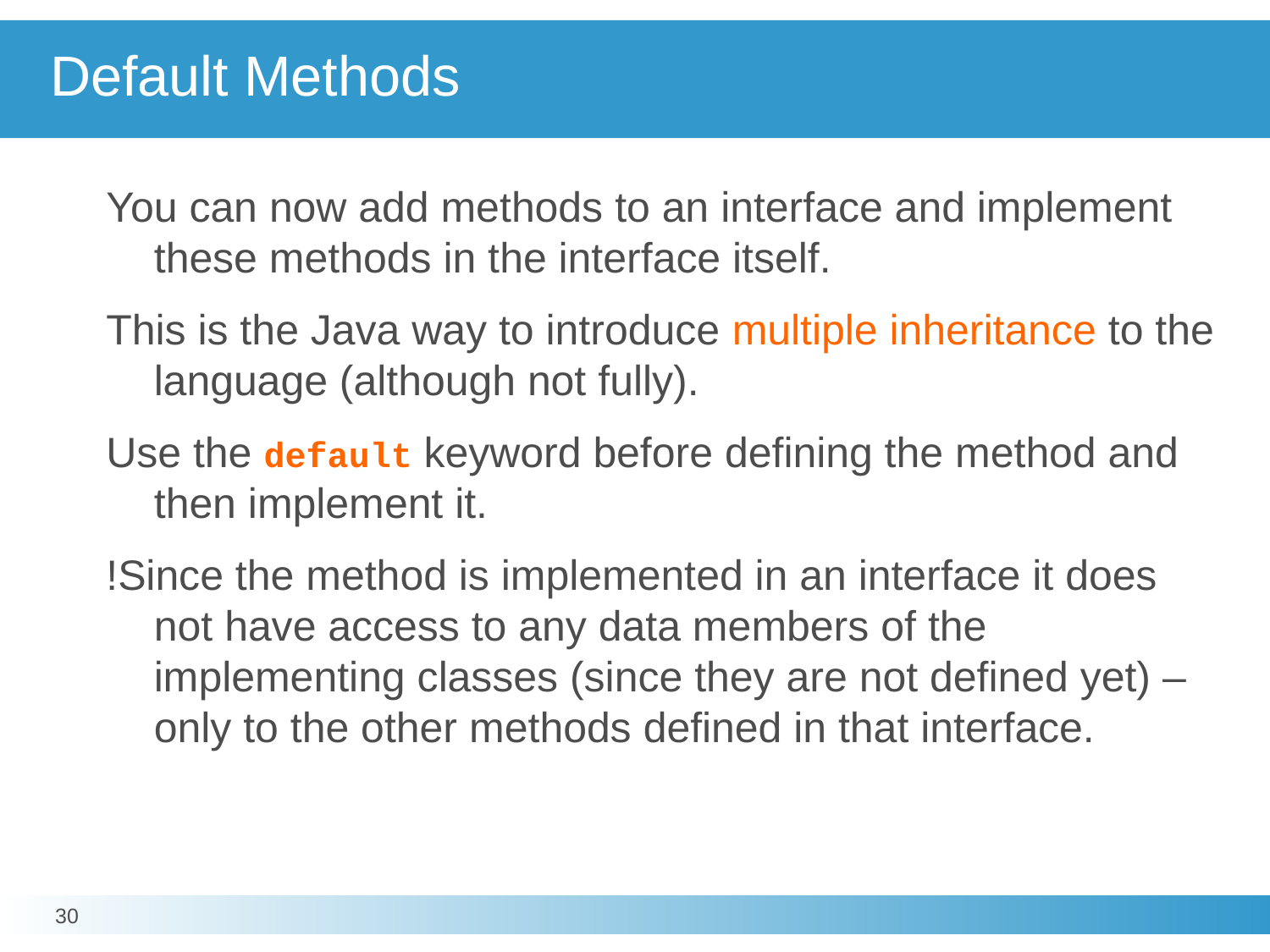

# Default Methods
You can now add methods to an interface and implement these methods in the interface itself.
This is the Java way to introduce multiple inheritance to the language (although not fully).
Use the default keyword before defining the method and then implement it.
!Since the method is implemented in an interface it does not have access to any data members of the implementing classes (since they are not defined yet) – only to the other methods defined in that interface.
30